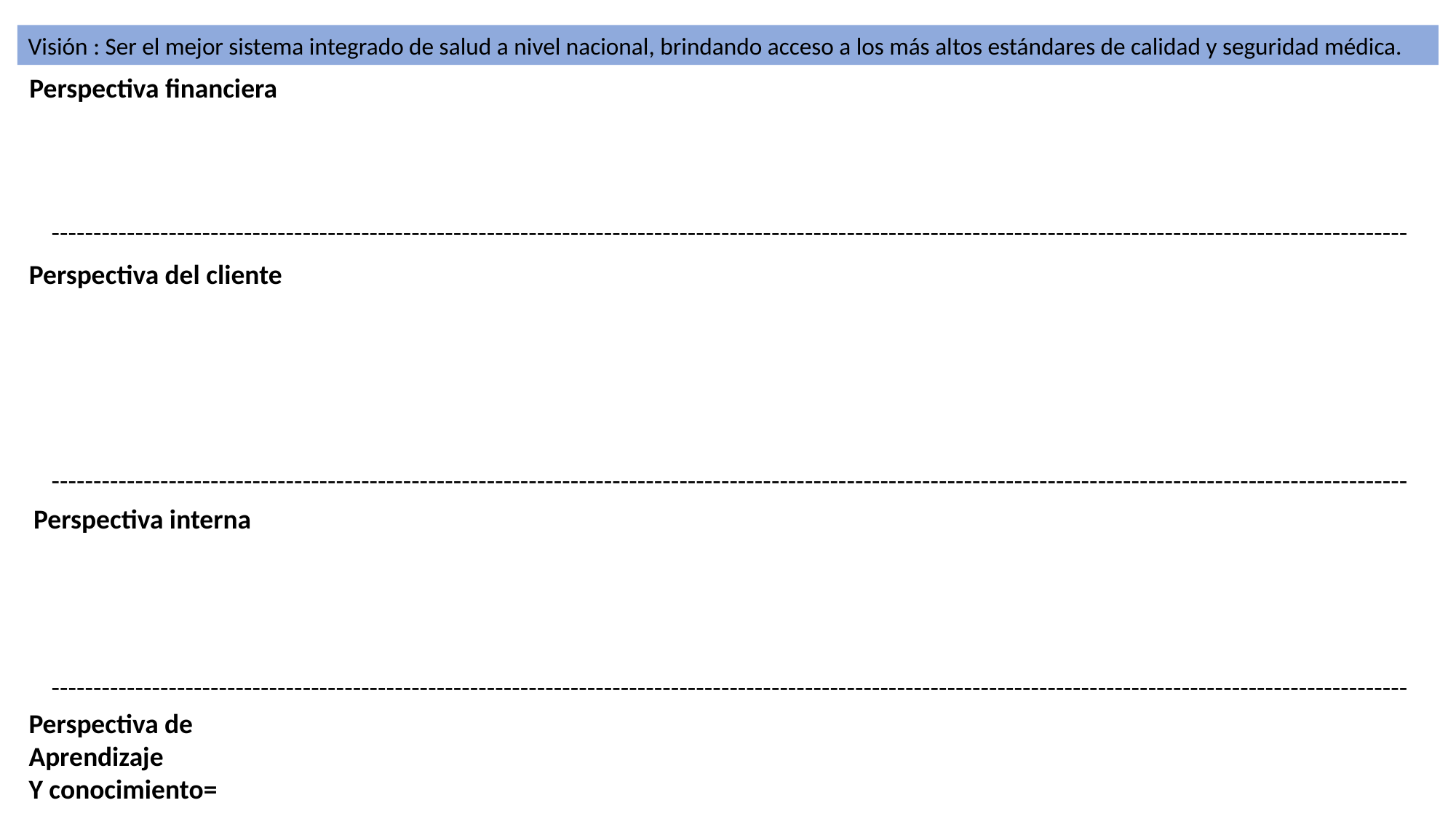

Visión : Ser el mejor sistema integrado de salud a nivel nacional, brindando acceso a los más altos estándares de calidad y seguridad médica.
Perspectiva financiera
------------------------------------------------------------------------------------------------------------------------------------------------------------------
Perspectiva del cliente
------------------------------------------------------------------------------------------------------------------------------------------------------------------
Perspectiva interna
------------------------------------------------------------------------------------------------------------------------------------------------------------------
Perspectiva de
Aprendizaje
Y conocimiento=